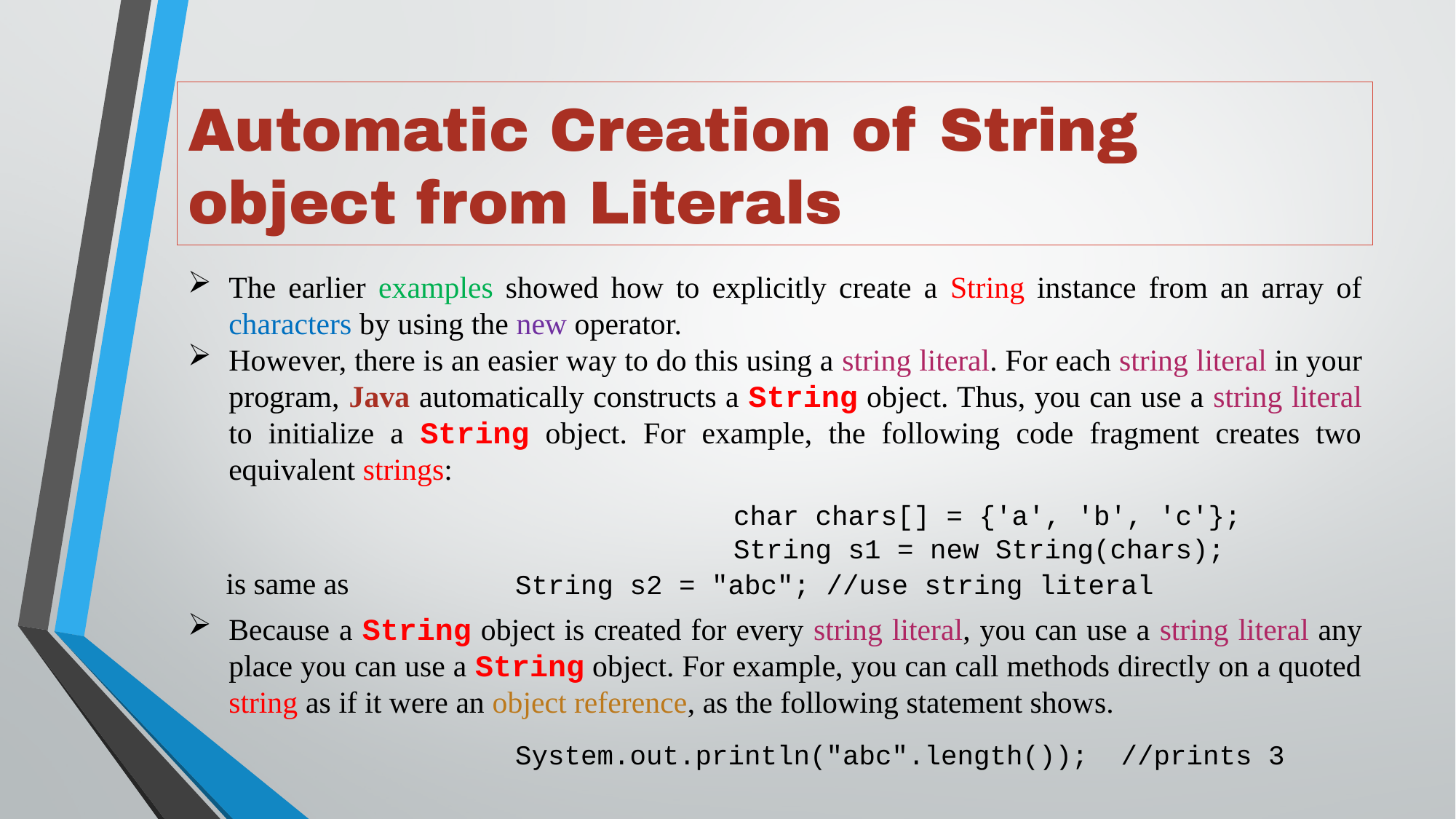

# Automatic Creation of String object from Literals
The earlier examples showed how to explicitly create a String instance from an array of characters by using the new operator.
However, there is an easier way to do this using a string literal. For each string literal in your program, Java automatically constructs a String object. Thus, you can use a string literal to initialize a String object. For example, the following code fragment creates two equivalent strings:
					char chars[] = {'a', 'b', 'c'};
					String s1 = new String(chars);
     is same as 		String s2 = "abc"; //use string literal
Because a String object is created for every string literal, you can use a string literal any place you can use a String object. For example, you can call methods directly on a quoted string as if it were an object reference, as the following statement shows.
			System.out.println("abc".length());  //prints 3